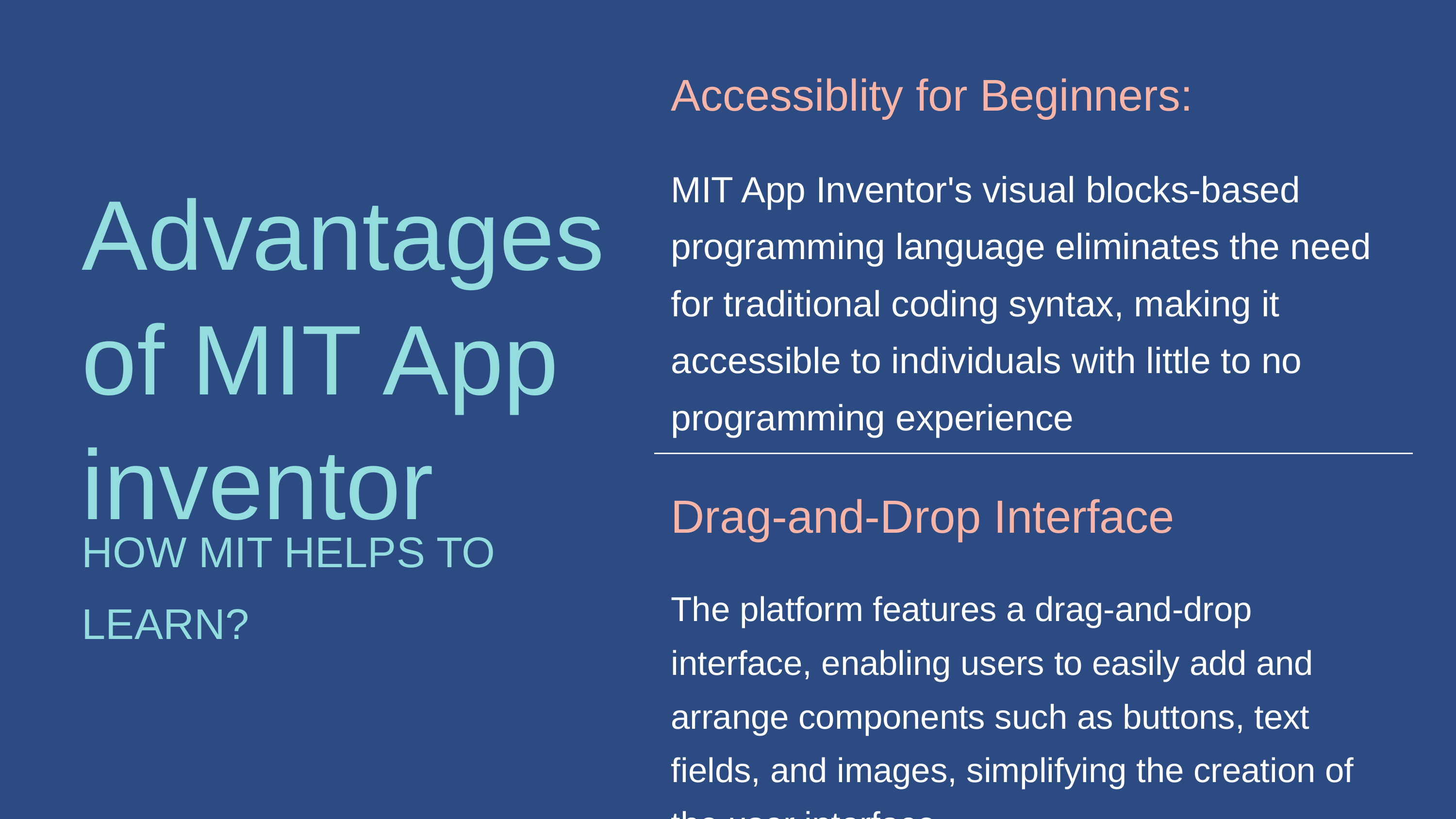

| Accessiblity for Beginners: |
| --- |
| MIT App Inventor's visual blocks-based programming language eliminates the need for traditional coding syntax, making it accessible to individuals with little to no programming experience |
| Drag-and-Drop Interface |
| The platform features a drag-and-drop interface, enabling users to easily add and arrange components such as buttons, text fields, and images, simplifying the creation of the user interface. |
Advantages of MIT App inventor
HOW MIT HELPS TO LEARN?